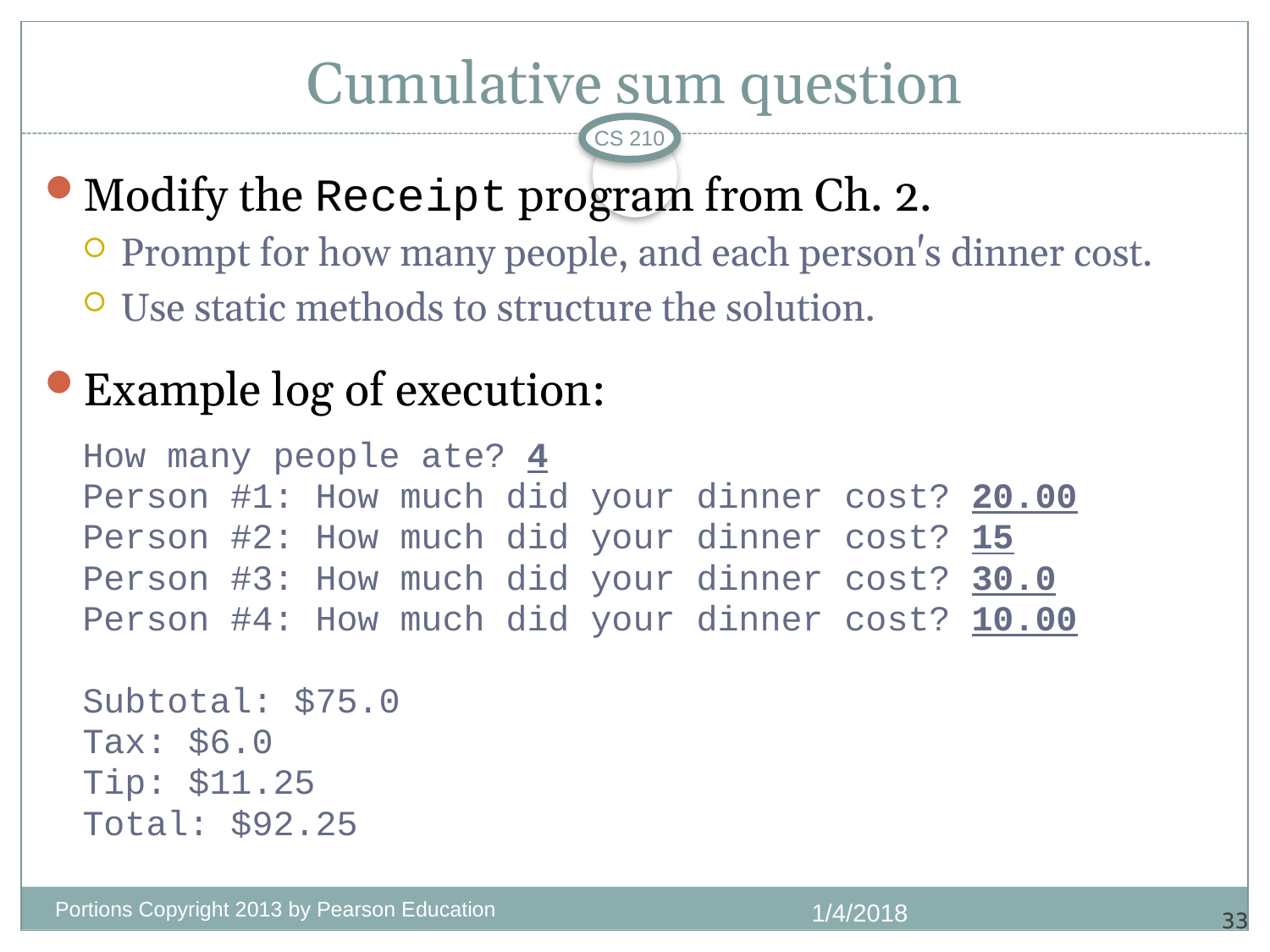

# Cumulative sum question
CS 210
Modify the Receipt program from Ch. 2.
Prompt for how many people, and each person's dinner cost.
Use static methods to structure the solution.

Example log of execution:

How many people ate? 4
Person #1: How much did your dinner cost? 20.00
Person #2: How much did your dinner cost? 15
Person #3: How much did your dinner cost? 30.0
Person #4: How much did your dinner cost? 10.00

Subtotal: $75.0
Tax: $6.0
Tip: $11.25
Total: $92.25
Portions Copyright 2013 by Pearson Education
1/4/2018